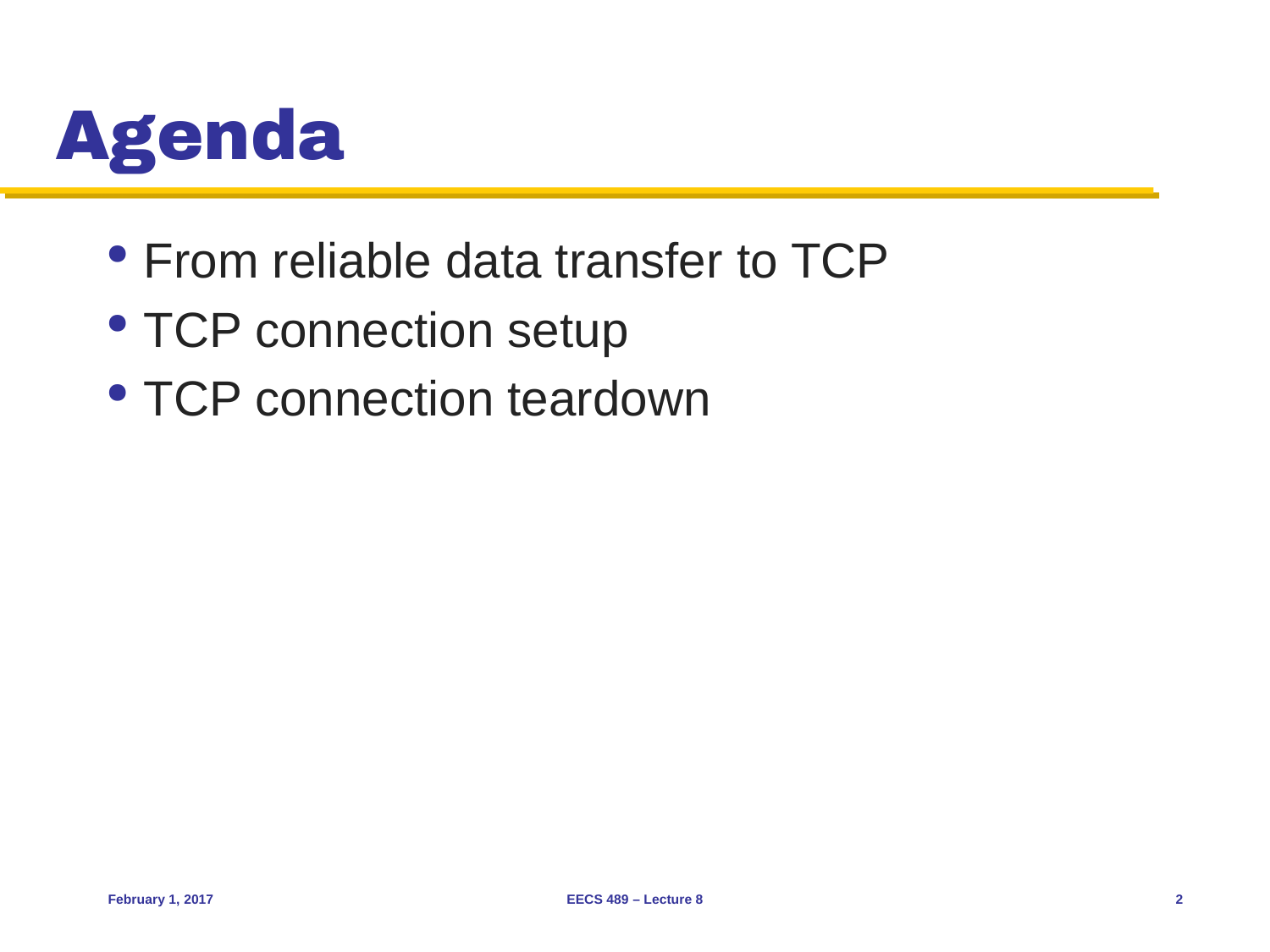

# Agenda
From reliable data transfer to TCP
TCP connection setup
TCP connection teardown

February 1, 2017
EECS 489 – Lecture 8
2